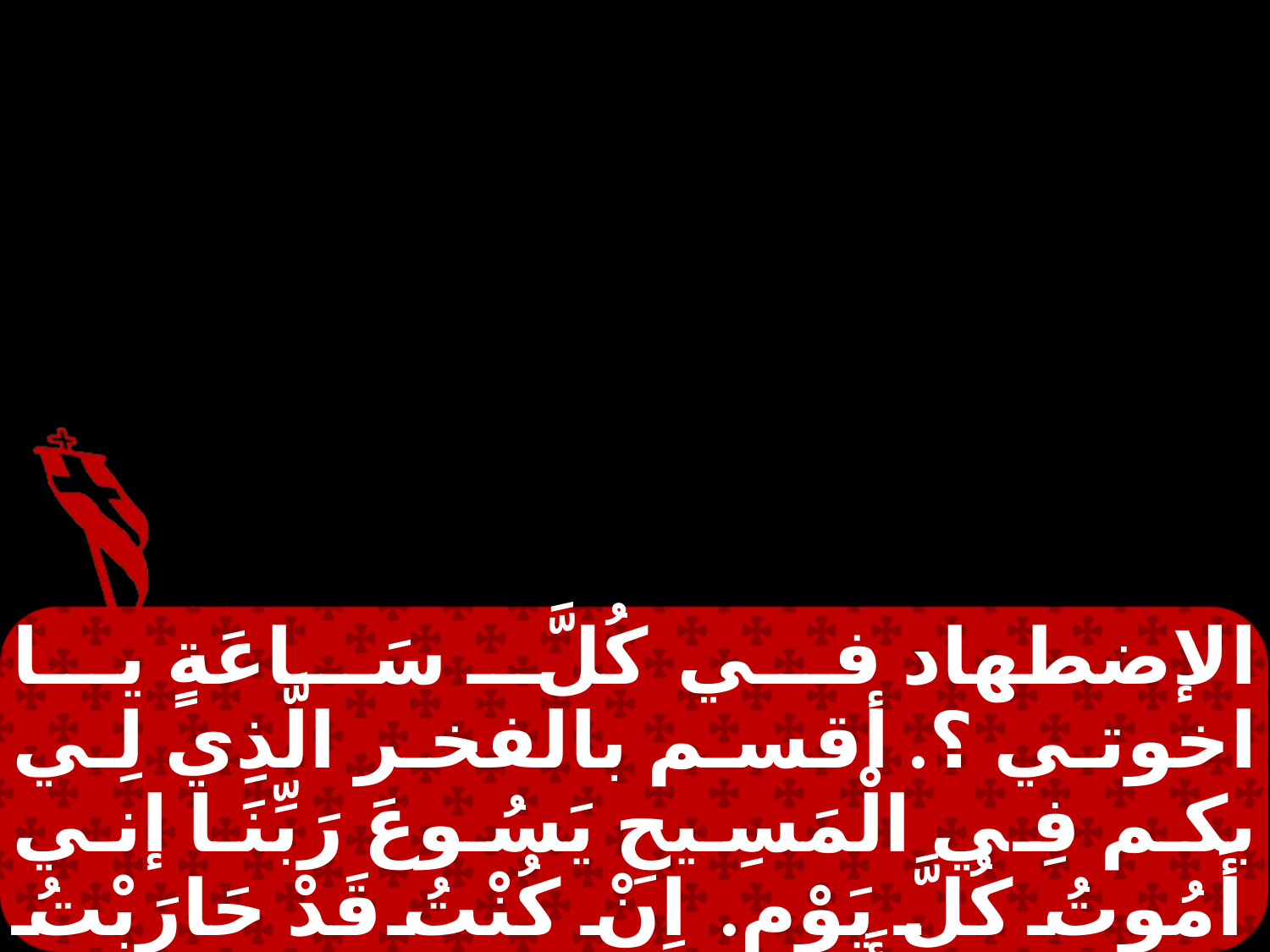

الإضطهاد في كُلَّ سَاعَةٍ يا اخوتي ؟. أقسم بالفخر الَّذِي لِي بكم فِي الْمَسِيحِ يَسُوعَ رَبِّنَا إني أَمُوتُ كُلَّ يَوْمٍ. اِنْ كُنْتُ قَدْ حَارَبْتُ الوُحُوش بأَفَسُسَ بحسب البشرية فَمَا الْمَنْفَعَةُ لِي؟ إِنْ كَانَ الأَمْوَاتُ لا